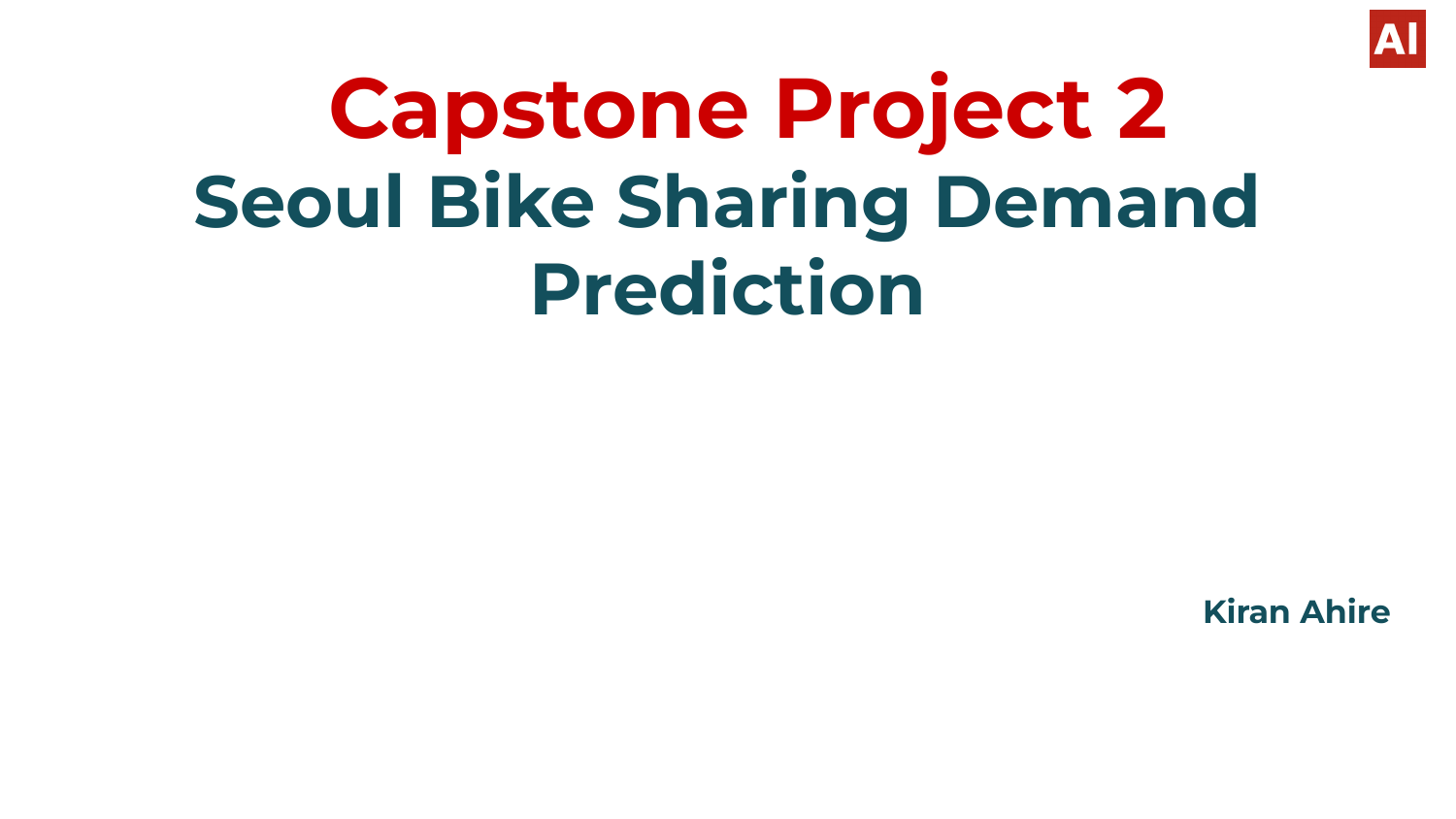

# Capstone Project 2
Seoul Bike Sharing Demand Prediction

Kiran Ahire